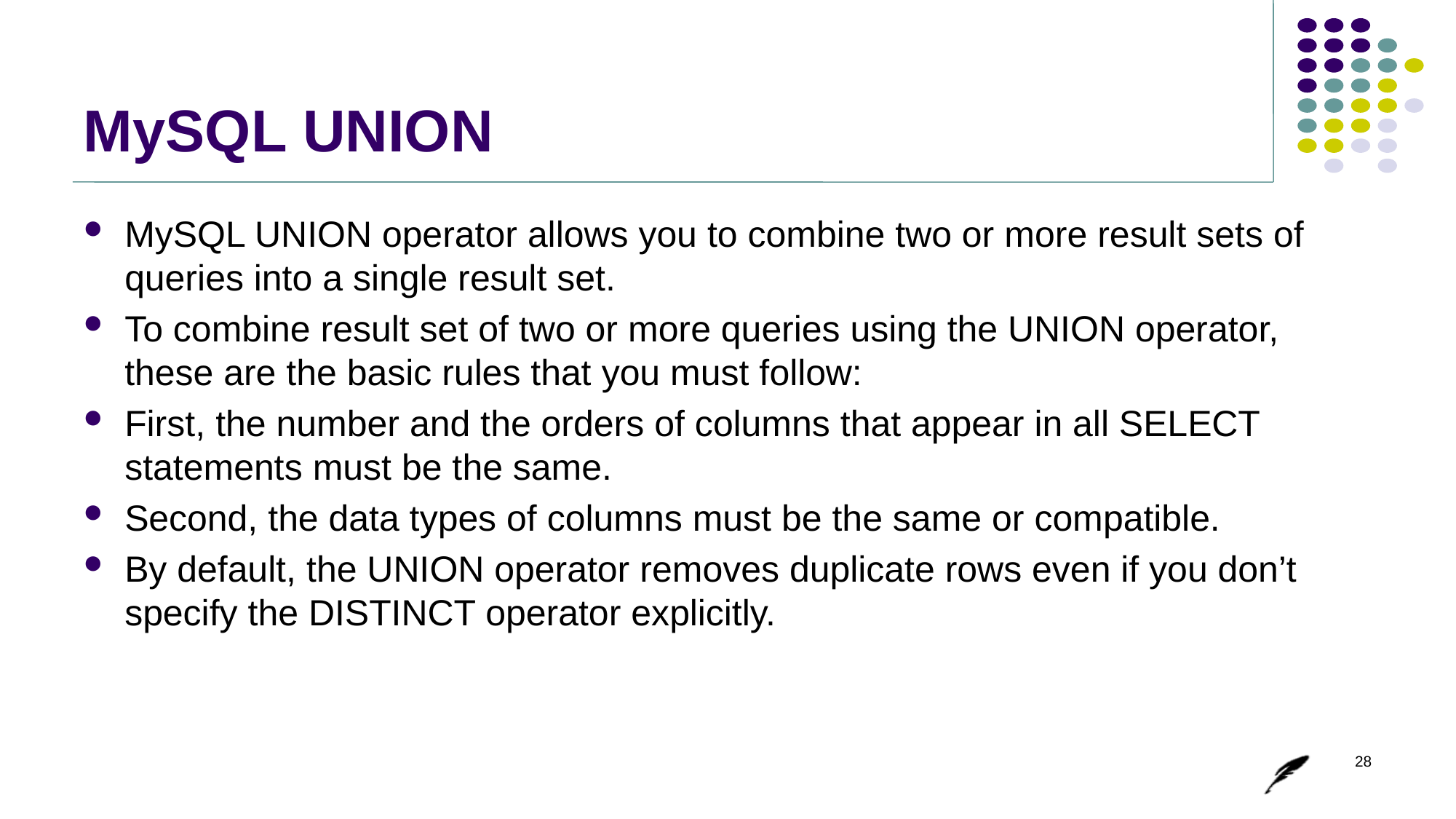

# MySQL UNION
MySQL UNION operator allows you to combine two or more result sets of queries into a single result set.
To combine result set of two or more queries using the UNION operator, these are the basic rules that you must follow:
First, the number and the orders of columns that appear in all SELECT statements must be the same.
Second, the data types of columns must be the same or compatible.
By default, the UNION operator removes duplicate rows even if you don’t specify the DISTINCT operator explicitly.
28